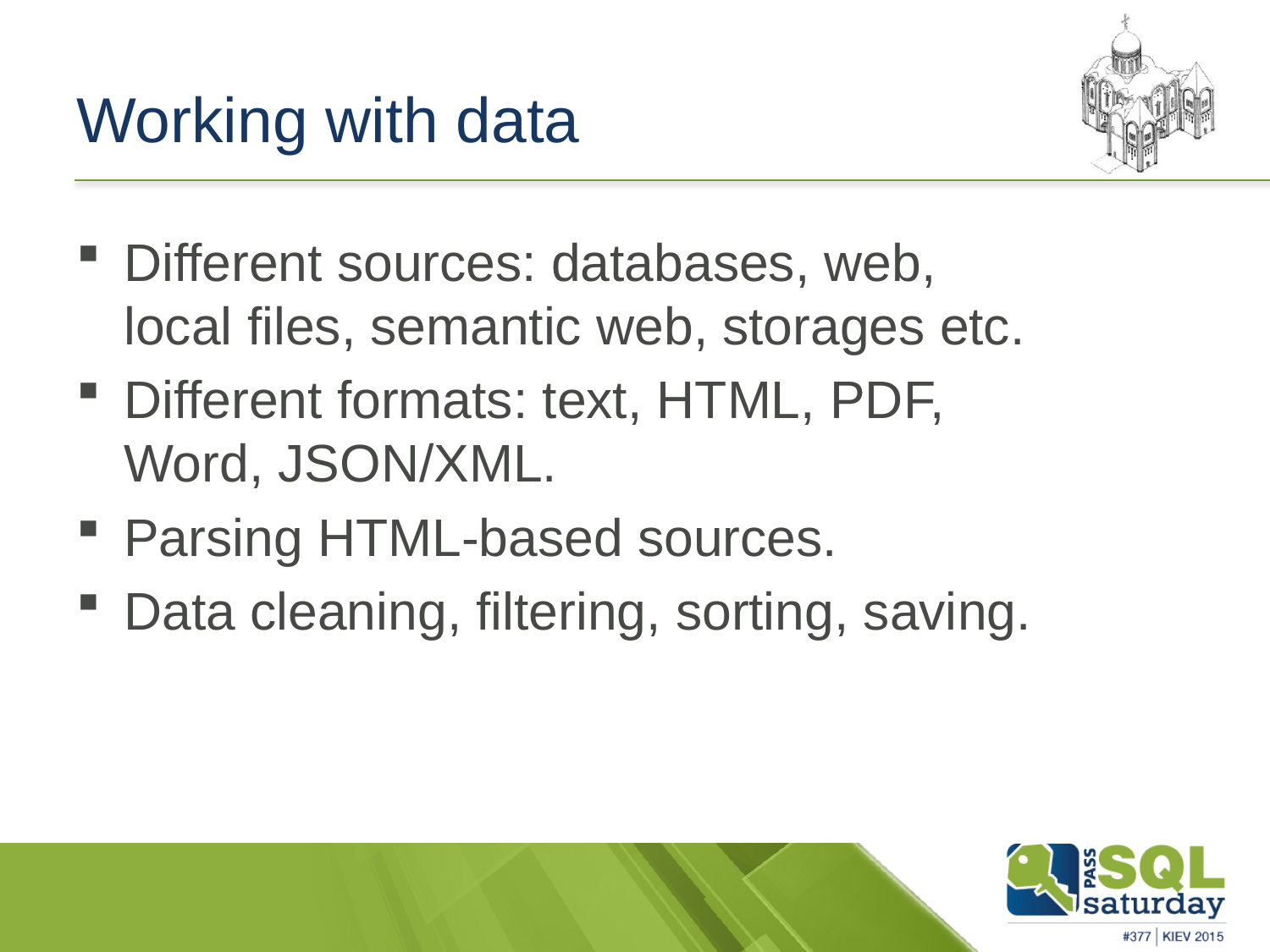

# Working with data
Different sources: databases, web, local files, semantic web, storages etc.
Different formats: text, HTML, PDF, Word, JSON/XML.
Parsing HTML-based sources.
Data cleaning, filtering, sorting, saving.